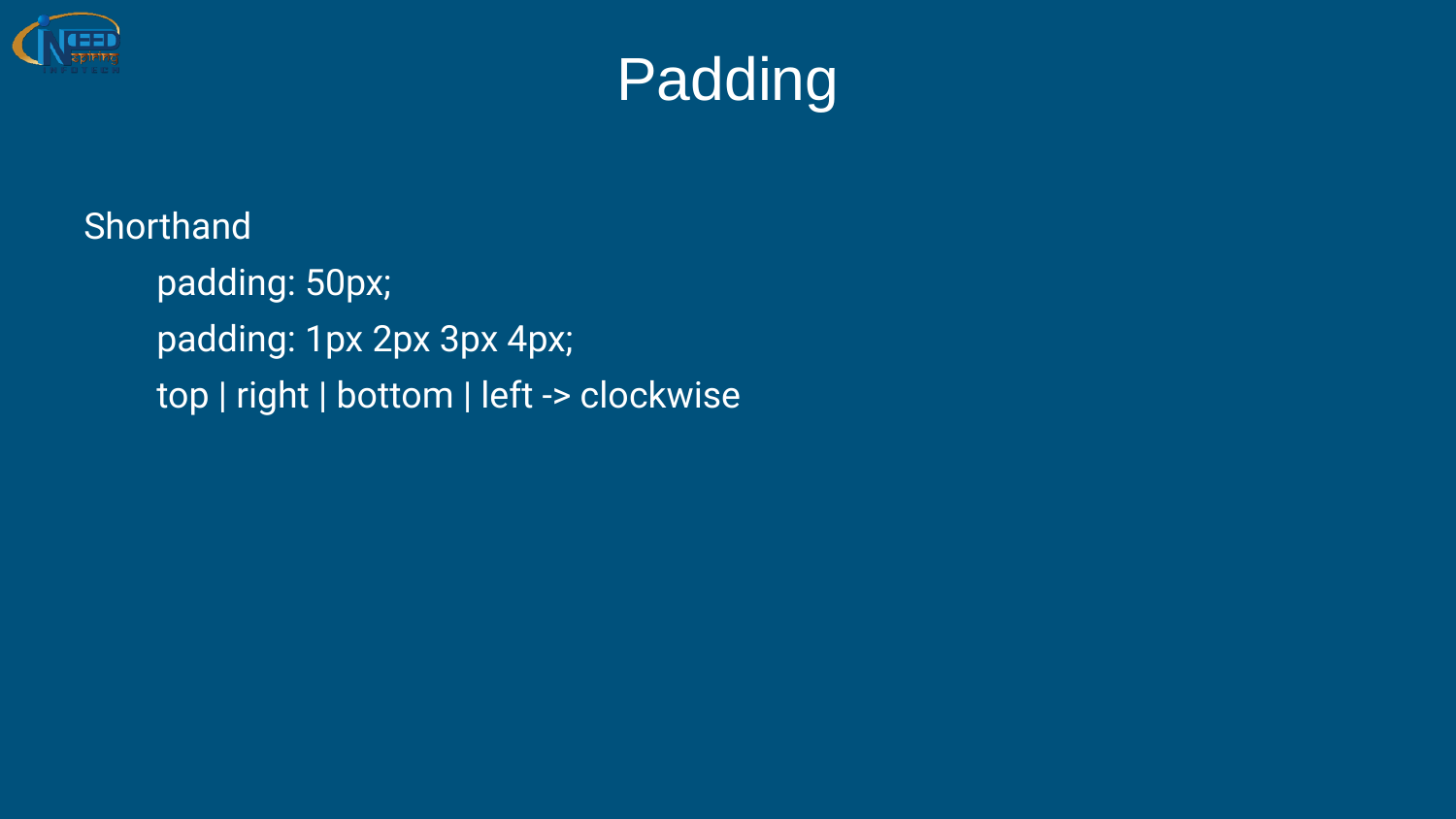

# Padding

Shorthand
padding: 50px;
padding: 1px 2px 3px 4px;
top | right | bottom | left -> clockwise